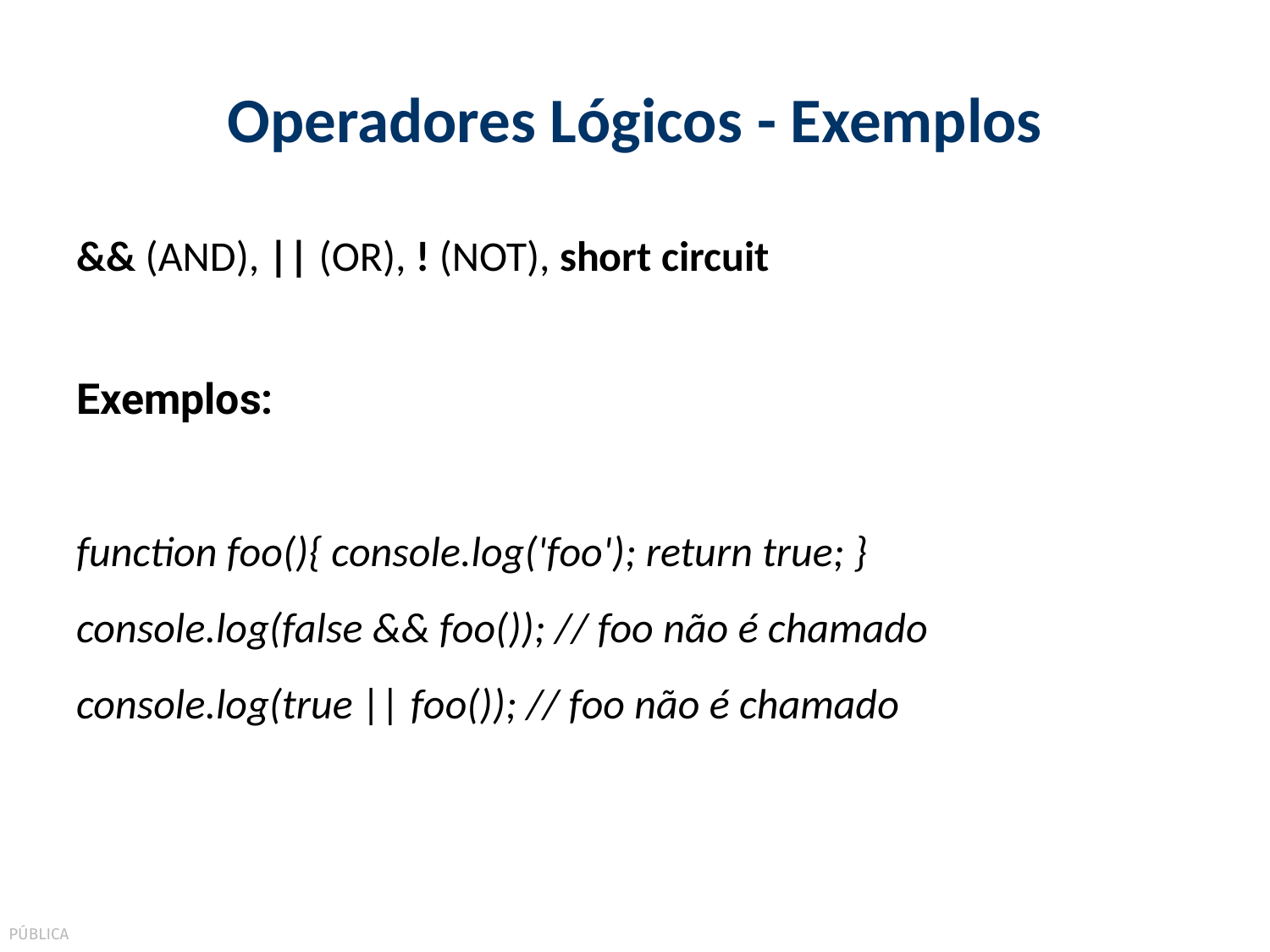

# Operadores Lógicos - Exemplos
&& (AND), || (OR), ! (NOT), short circuit

Exemplos:
function foo(){ console.log('foo'); return true; }
console.log(false && foo()); // foo não é chamado
console.log(true || foo()); // foo não é chamado